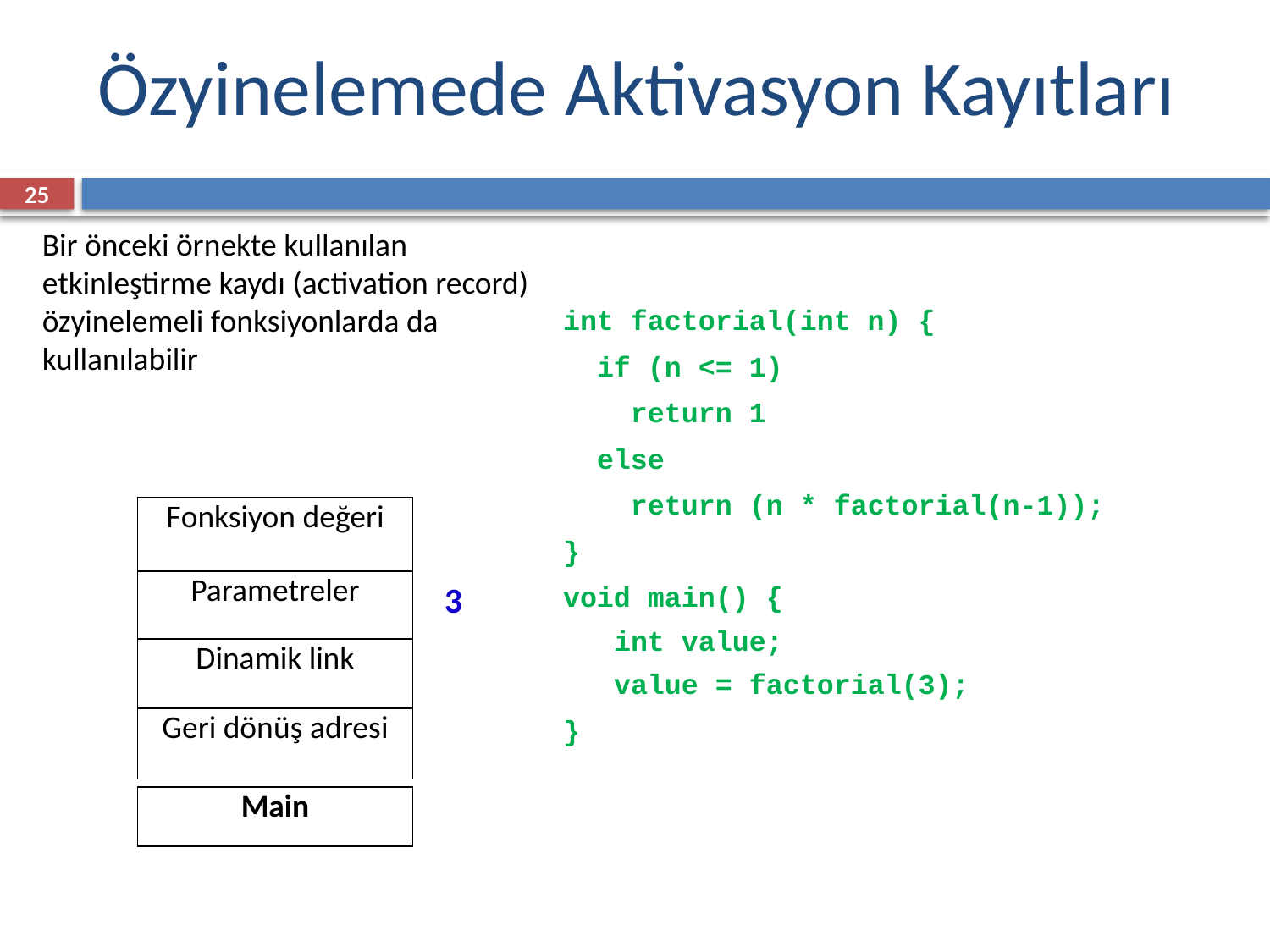

# Özyinelemede Aktivasyon Kayıtları
25
Bir önceki örnekte kullanılan etkinleştirme kaydı (activation record) özyinelemeli fonksiyonlarda da kullanılabilir
int factorial(int n) {
  if (n <= 1)
    return 1
  else
    return (n * factorial(n-1));
}
void main() {
int value;
value = factorial(3);
}

| Fonksiyon değeri |
| --- |
| Parametreler |
| Dinamik link |
| Geri dönüş adresi |
3
| Main |
| --- |